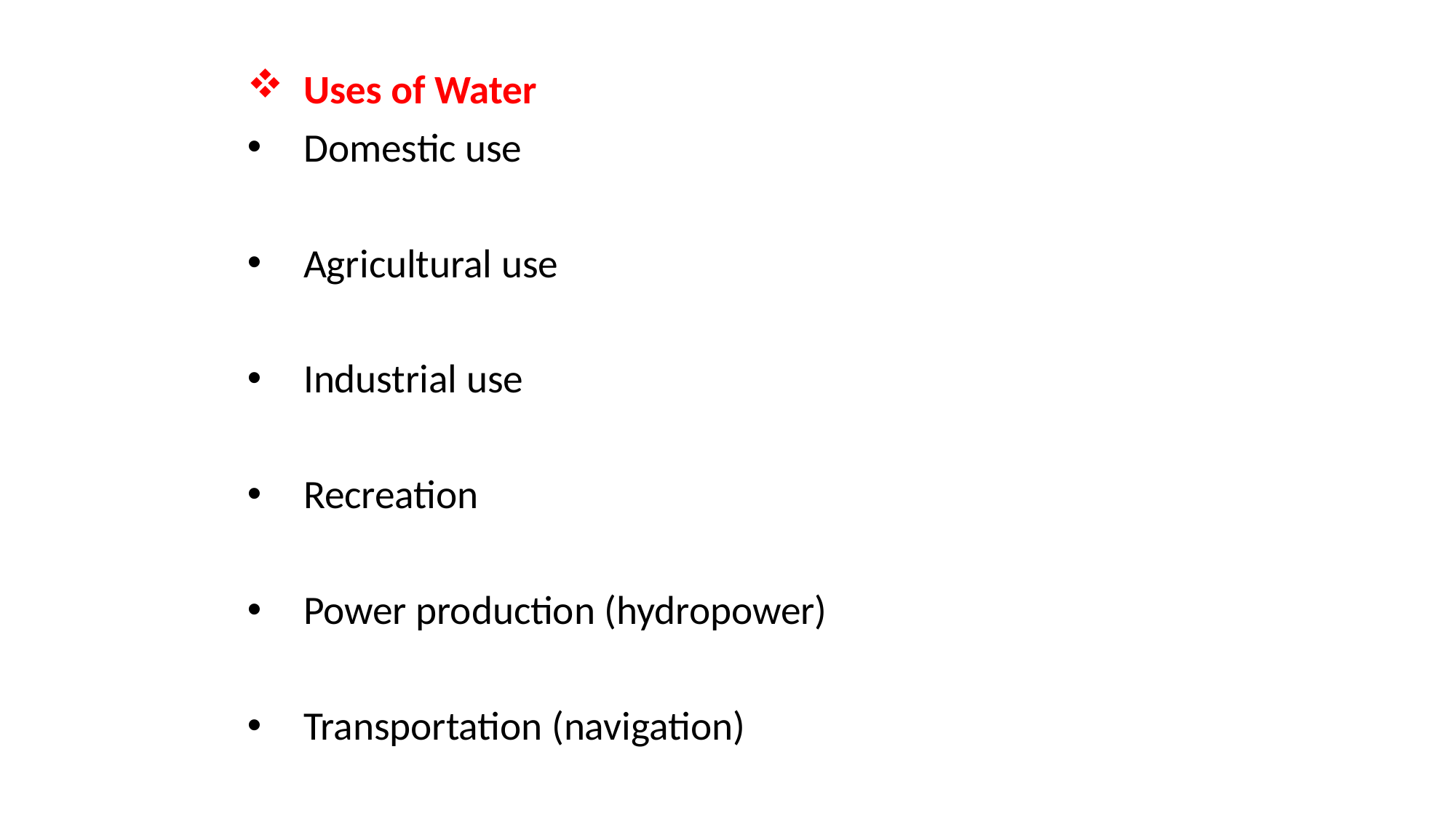

Uses of Water
Domestic use

Agricultural use

Industrial use

Recreation

Power production (hydropower)

Transportation (navigation)